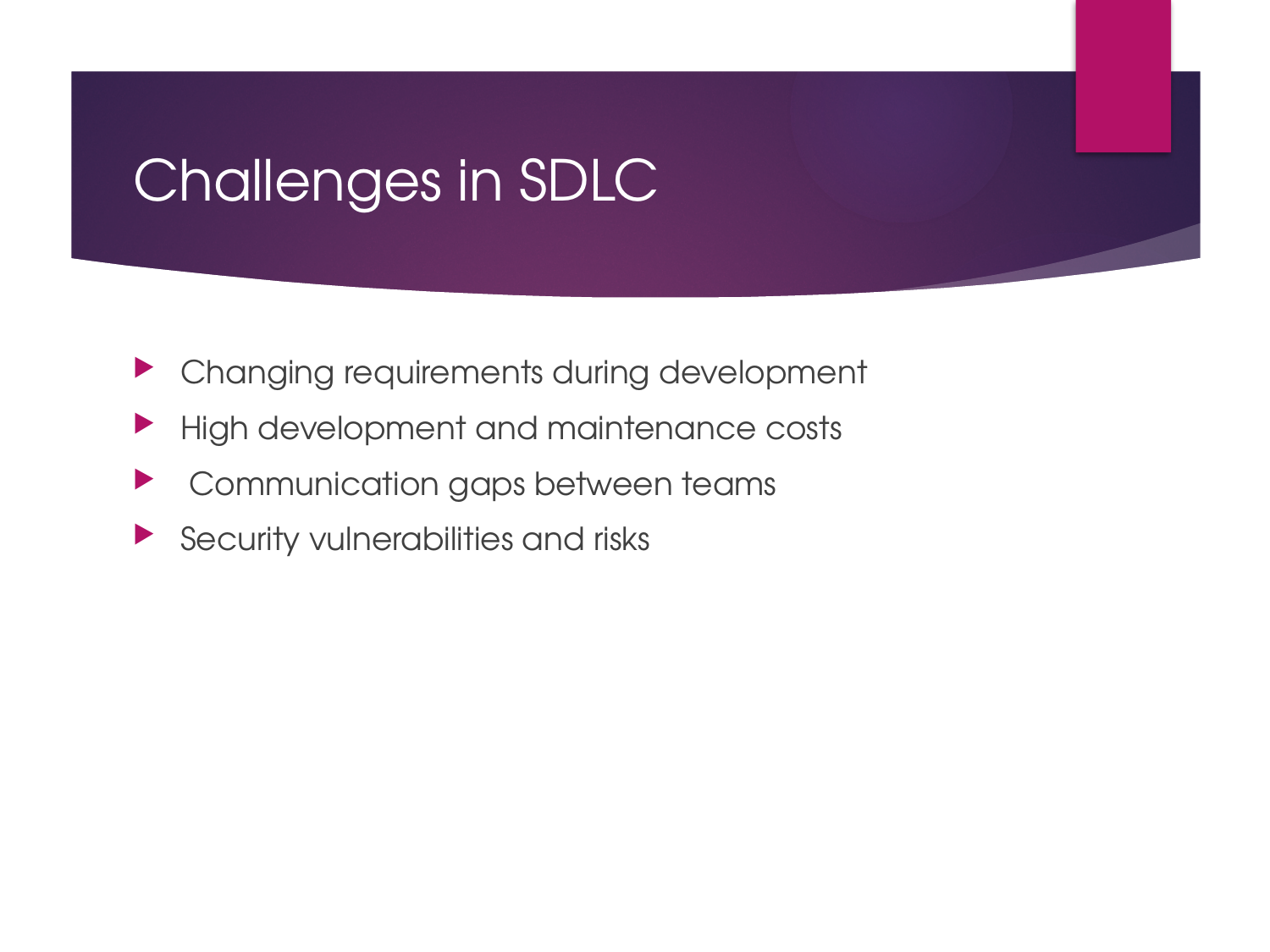

# Challenges in SDLC
Changing requirements during development
High development and maintenance costs
 Communication gaps between teams
Security vulnerabilities and risks